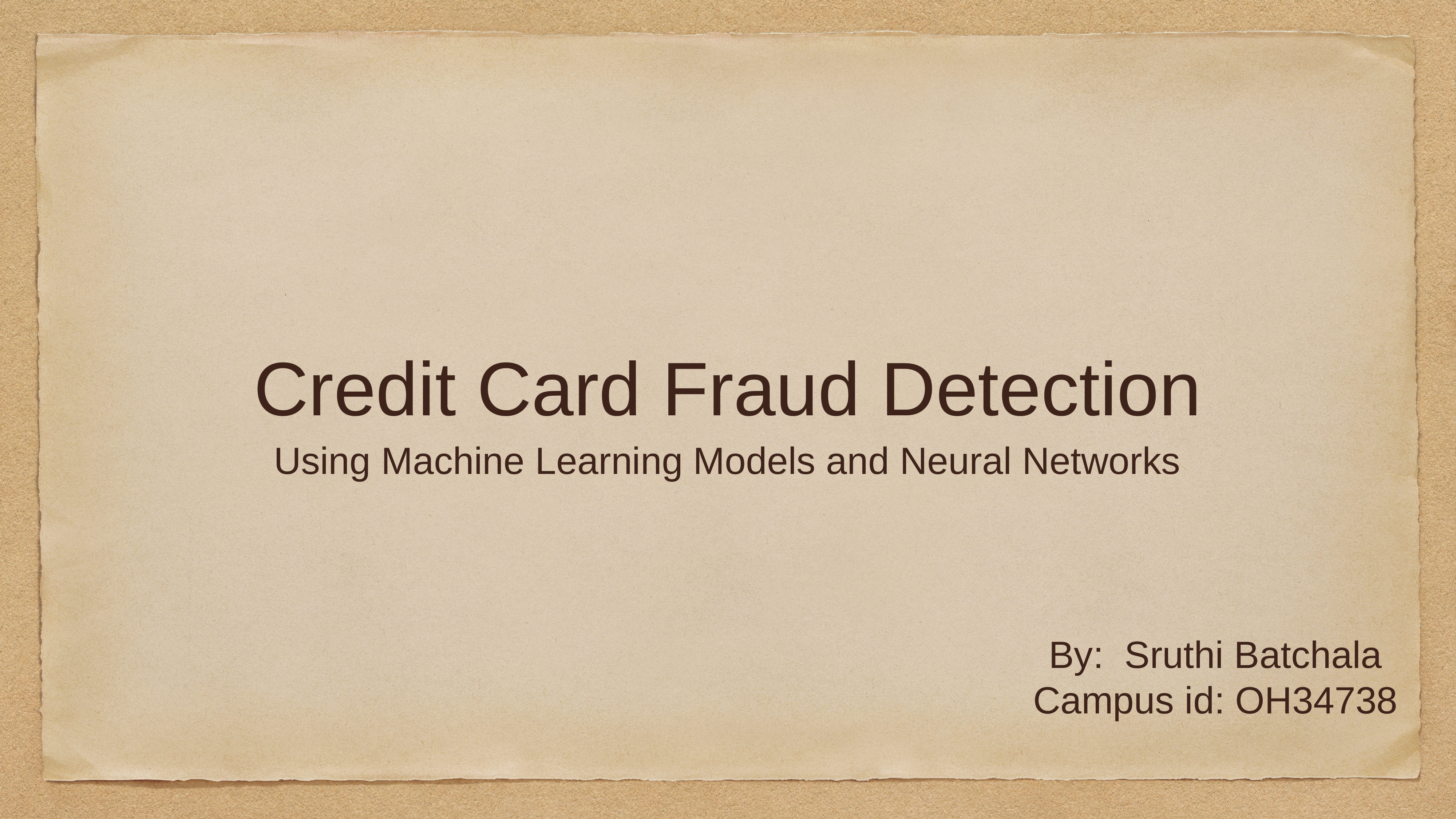

# Credit Card Fraud Detection
Using Machine Learning Models and Neural Networks
By:  Sruthi Batchala
Campus id: OH34738